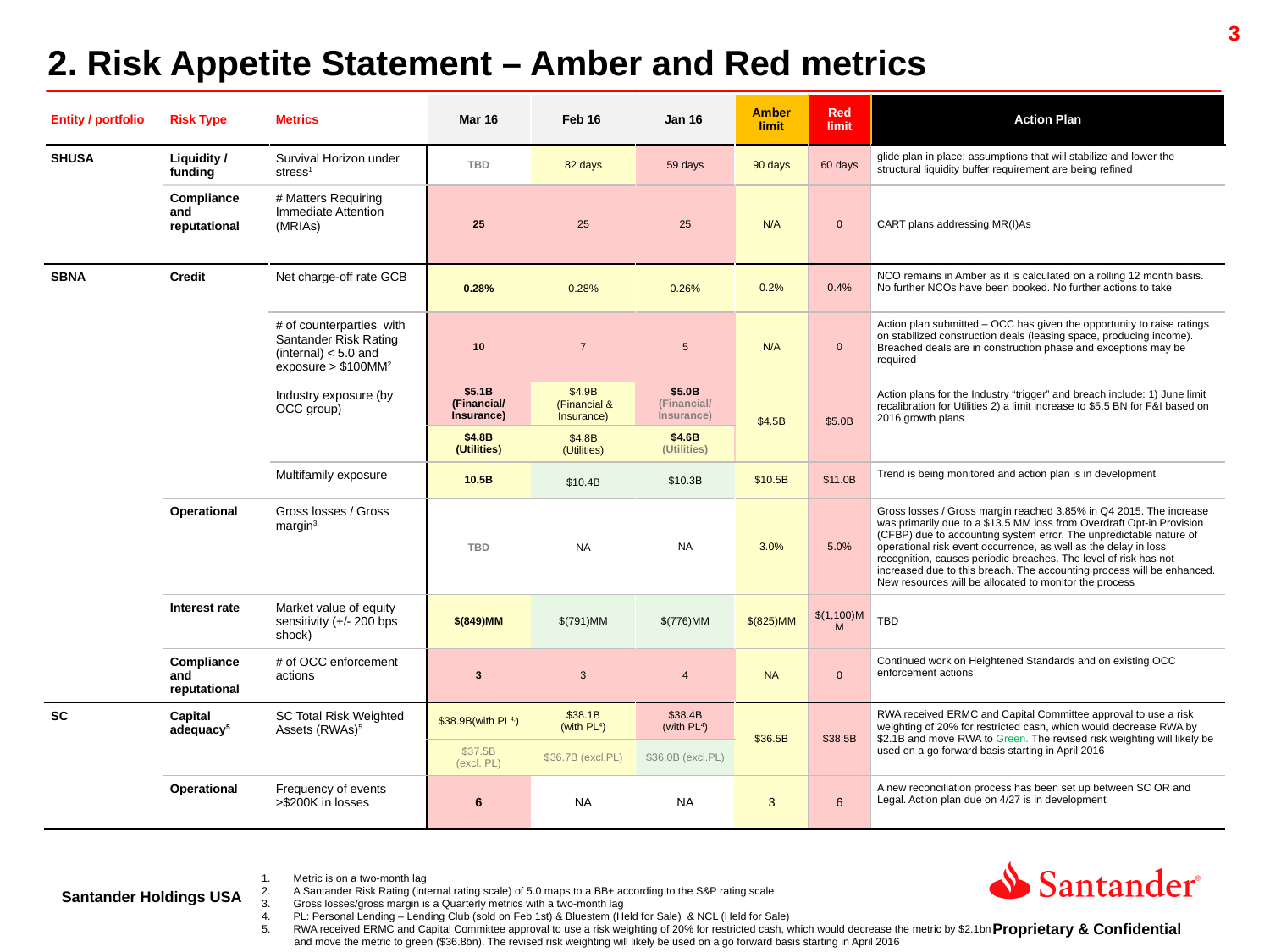

2. Risk Appetite Statement – Amber and Red metrics
|  |  |  |  |  |  |  |  |  |
| --- | --- | --- | --- | --- | --- | --- | --- | --- |
| Entity / portfolio | Risk Type | Metrics | Mar 16 | Feb 16 | Jan 16 | Amber limit | Red limit | Action Plan |
| SHUSA | Liquidity / funding | Survival Horizon under stress1 | TBD | 82 days | 59 days | 90 days | 60 days | glide plan in place; assumptions that will stabilize and lower the structural liquidity buffer requirement are being refined |
|  | Compliance and reputational | # Matters Requiring Immediate Attention (MRIAs) | 25 | 25 | 25 | N/A | 0 | CART plans addressing MR(I)As |
| SBNA | Credit | Net charge-off rate GCB | 0.28% | 0.28% | 0.26% | 0.2% | 0.4% | NCO remains in Amber as it is calculated on a rolling 12 month basis. No further NCOs have been booked. No further actions to take |
|  |  | # of counterparties with Santander Risk Rating (internal) < 5.0 and exposure > $100MM2 | 10 | 7 | 5 | N/A | 0 | Action plan submitted – OCC has given the opportunity to raise ratings on stabilized construction deals (leasing space, producing income). Breached deals are in construction phase and exceptions may be required |
|  |  | Industry exposure (by OCC group) | $5.1B (Financial/Insurance) | $4.9B (Financial & Insurance) | $5.0B (Financial/Insurance) | $4.5B | $5.0B | Action plans for the Industry “trigger” and breach include: 1) June limit recalibration for Utilities 2) a limit increase to $5.5 BN for F&I based on 2016 growth plans |
|  |  |  | $4.8B (Utilities) | $4.8B (Utilities) | $4.6B (Utilities) |  |  |  |
|  |  | Multifamily exposure | 10.5B | $10.4B | $10.3B | $10.5B | $11.0B | Trend is being monitored and action plan is in development |
|  | Operational | Gross losses / Gross margin3 | TBD | NA | NA | 3.0% | 5.0% | Gross losses / Gross margin reached 3.85% in Q4 2015. The increase was primarily due to a $13.5 MM loss from Overdraft Opt-in Provision (CFBP) due to accounting system error. The unpredictable nature of operational risk event occurrence, as well as the delay in loss recognition, causes periodic breaches. The level of risk has not increased due to this breach. The accounting process will be enhanced. New resources will be allocated to monitor the process |
|  | Interest rate | Market value of equity sensitivity (+/- 200 bps shock) | $(849)MM | $(791)MM | $(776)MM | $(825)MM | $(1,100)MM | TBD |
|  | Compliance and reputational | # of OCC enforcement actions | 3 | 3 | 4 | NA | 0 | Continued work on Heightened Standards and on existing OCC enforcement actions |
| SC | Capital adequacy5 | SC Total Risk Weighted Assets (RWAs)5 | $38.9B(with PL4,) | $38.1B (with PL4) | $38.4B (with PL4) | $36.5B | $38.5B | RWA received ERMC and Capital Committee approval to use a risk weighting of 20% for restricted cash, which would decrease RWA by $2.1B and move RWA to Green. The revised risk weighting will likely be used on a go forward basis starting in April 2016 |
|  |  |  | $37.5B (excl. PL) | $36.7B (excl.PL) | $36.0B (excl.PL) |  |  |  |
|  | Operational | Frequency of events >$200K in losses | 6 | NA | NA | 3 | 6 | A new reconciliation process has been set up between SC OR and Legal. Action plan due on 4/27 is in development |
Metric is on a two-month lag
A Santander Risk Rating (internal rating scale) of 5.0 maps to a BB+ according to the S&P rating scale
Gross losses/gross margin is a Quarterly metrics with a two-month lag
PL: Personal Lending – Lending Club (sold on Feb 1st) & Bluestem (Held for Sale)  & NCL (Held for Sale)
RWA received ERMC and Capital Committee approval to use a risk weighting of 20% for restricted cash, which would decrease the metric by $2.1bn
           and move the metric to green ($36.8bn). The revised risk weighting will likely be used on a go forward basis starting in April 2016